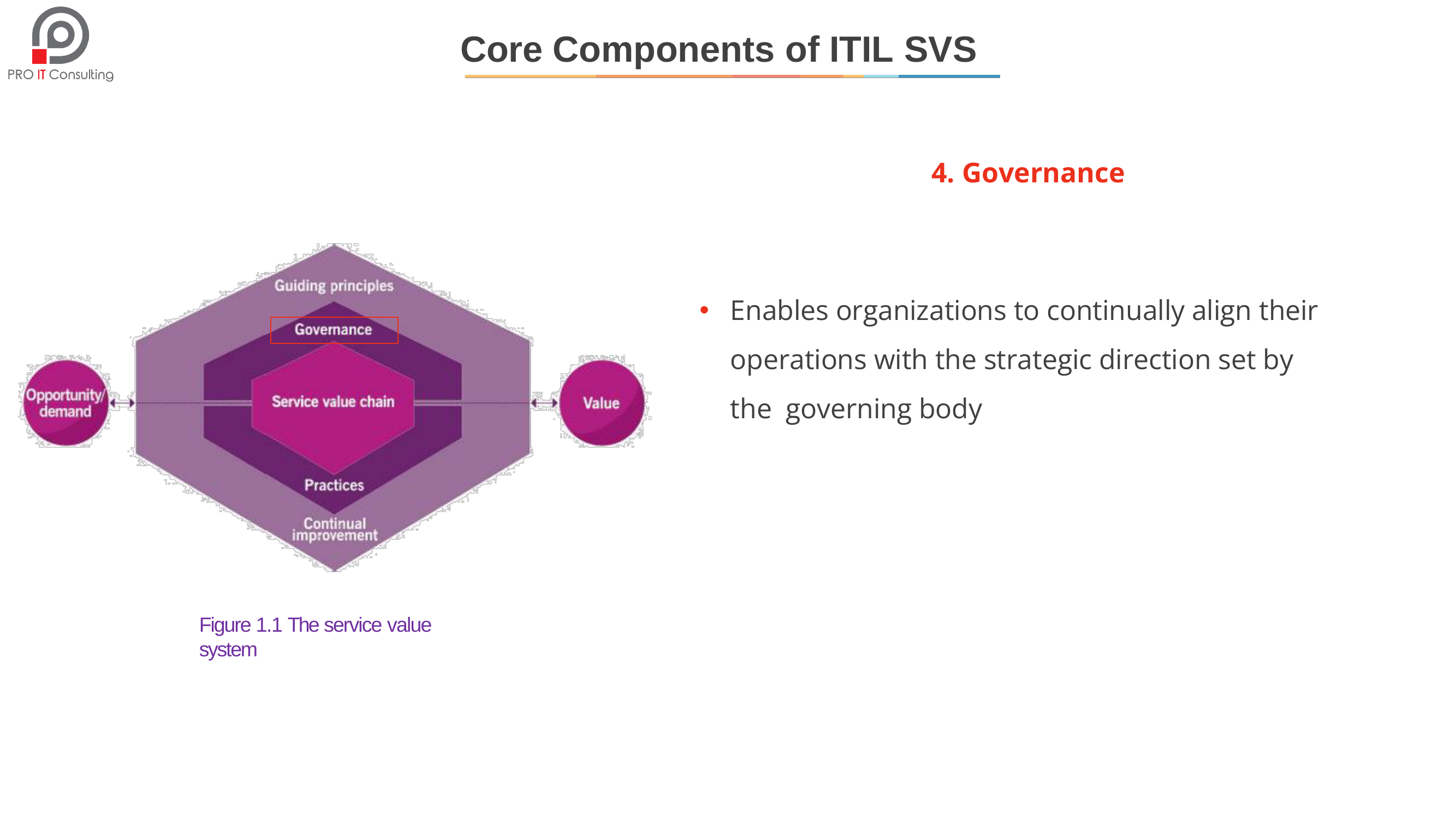

# Core Components of ITIL SVS

4. Governance

Enables organizations to continually align their  operations with the strategic direction set by the  governing body
Figure 1.1 The service value system